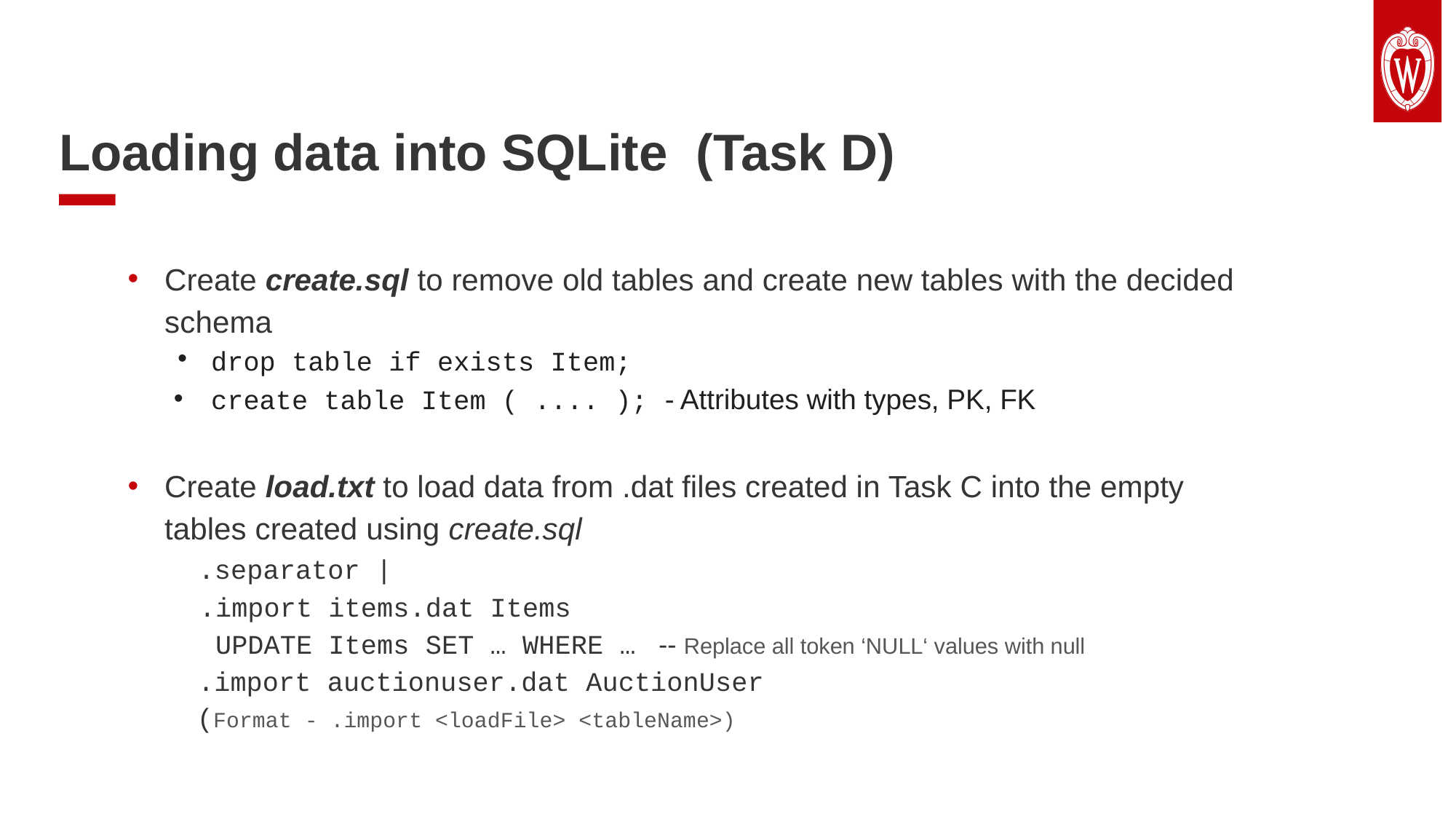

Loading data into SQLite  (Task D)
Create create.sql to remove old tables and create new tables with the decided schema
drop table if exists Item;
create table Item ( .... ); - Attributes with types, PK, FK

Create load.txt to load data from .dat files created in Task C into the empty tables created using create.sql
  .separator |
     .import items.dat Items
      UPDATE Items SET … WHERE …   -- Replace all token ‘NULL‘ values with null
      .import auctionuser.dat AuctionUser
  (Format - .import <loadFile> <tableName>)